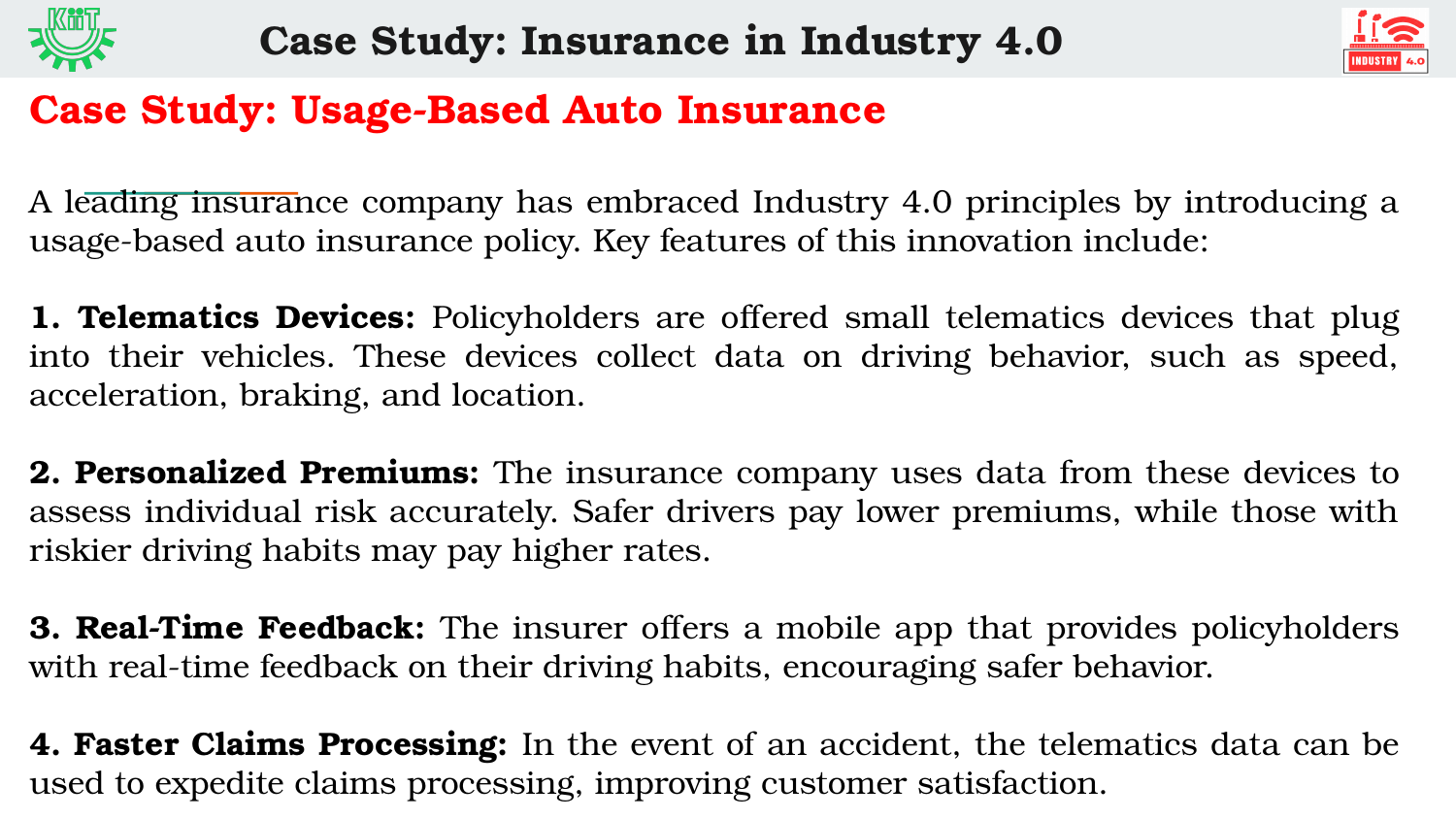

# Case Study: Insurance in Industry 4.0
Case Study: Usage-Based Auto Insurance

A leading insurance company has embraced Industry 4.0 principles by introducing a usage-based auto insurance policy. Key features of this innovation include:

1. Telematics Devices: Policyholders are offered small telematics devices that plug into their vehicles. These devices collect data on driving behavior, such as speed, acceleration, braking, and location.

2. Personalized Premiums: The insurance company uses data from these devices to assess individual risk accurately. Safer drivers pay lower premiums, while those with riskier driving habits may pay higher rates.

3. Real-Time Feedback: The insurer offers a mobile app that provides policyholders with real-time feedback on their driving habits, encouraging safer behavior.

4. Faster Claims Processing: In the event of an accident, the telematics data can be used to expedite claims processing, improving customer satisfaction.